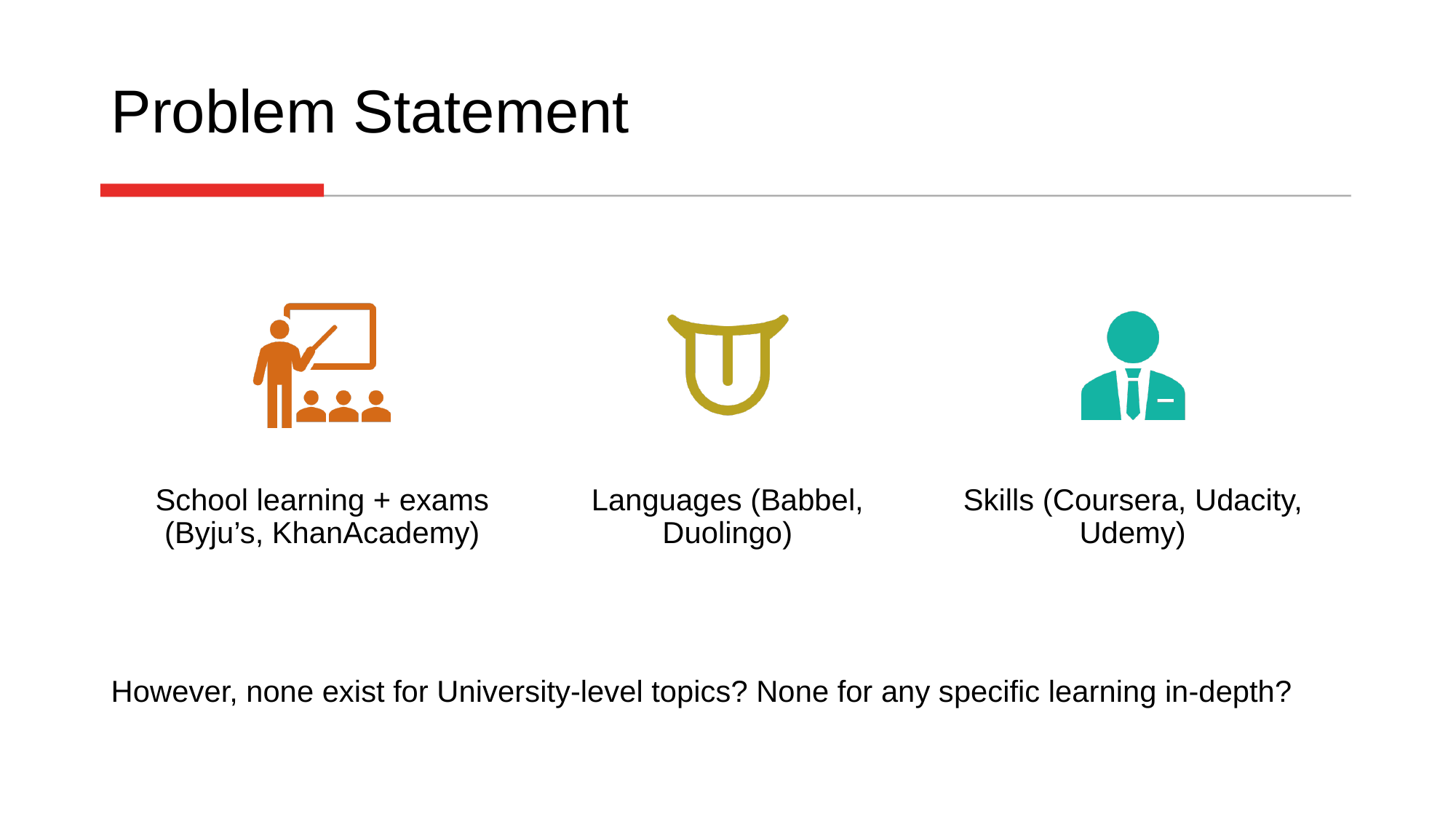

# Problem Statement

School learning + exams (Byju’s, KhanAcademy)
Languages (Babbel, Duolingo)
Skills (Coursera, Udacity, Udemy)
However, none exist for University-level topics? None for any specific learning in-depth?